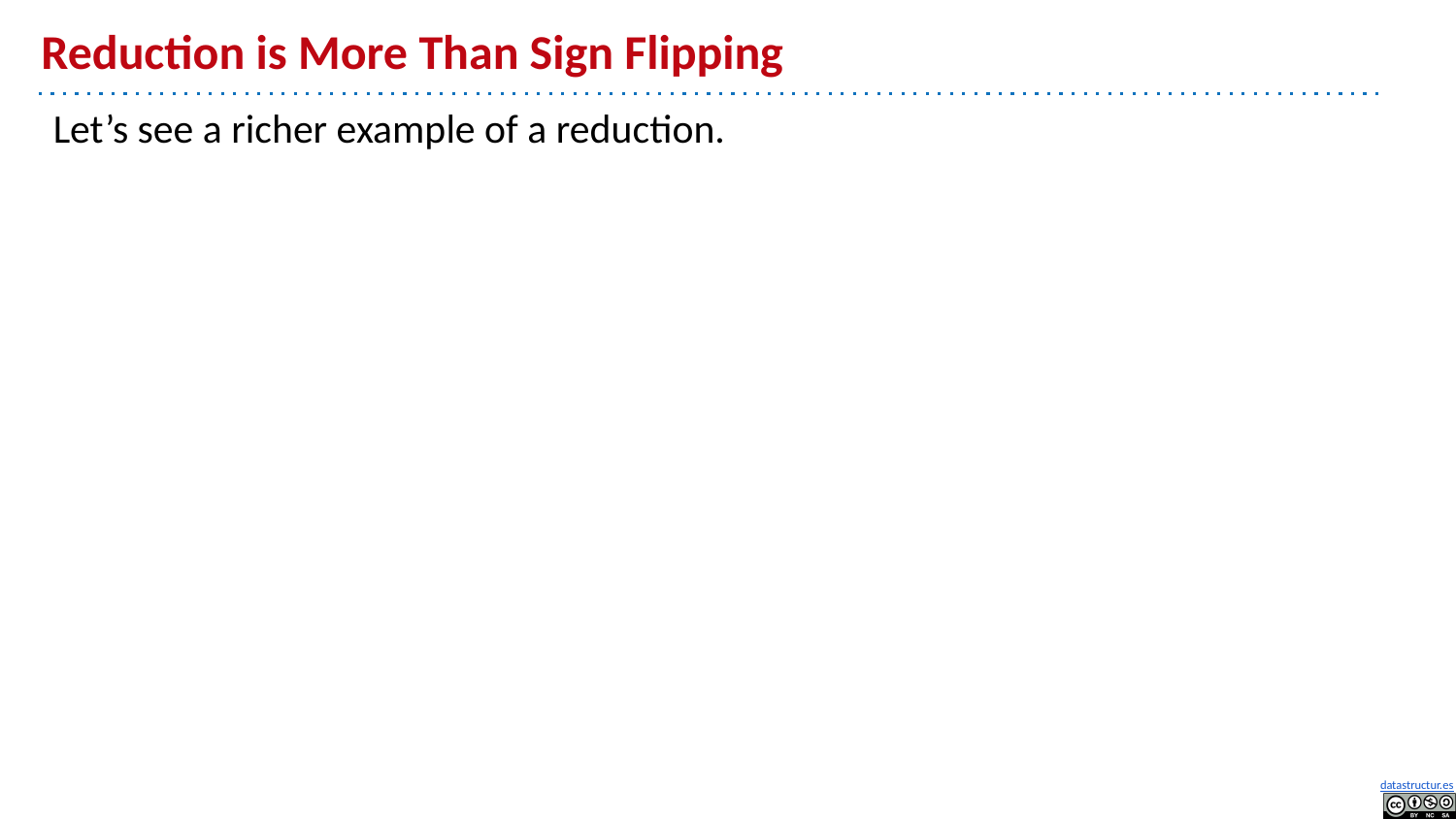

# Reduction is More Than Sign Flipping
Let’s see a richer example of a reduction.